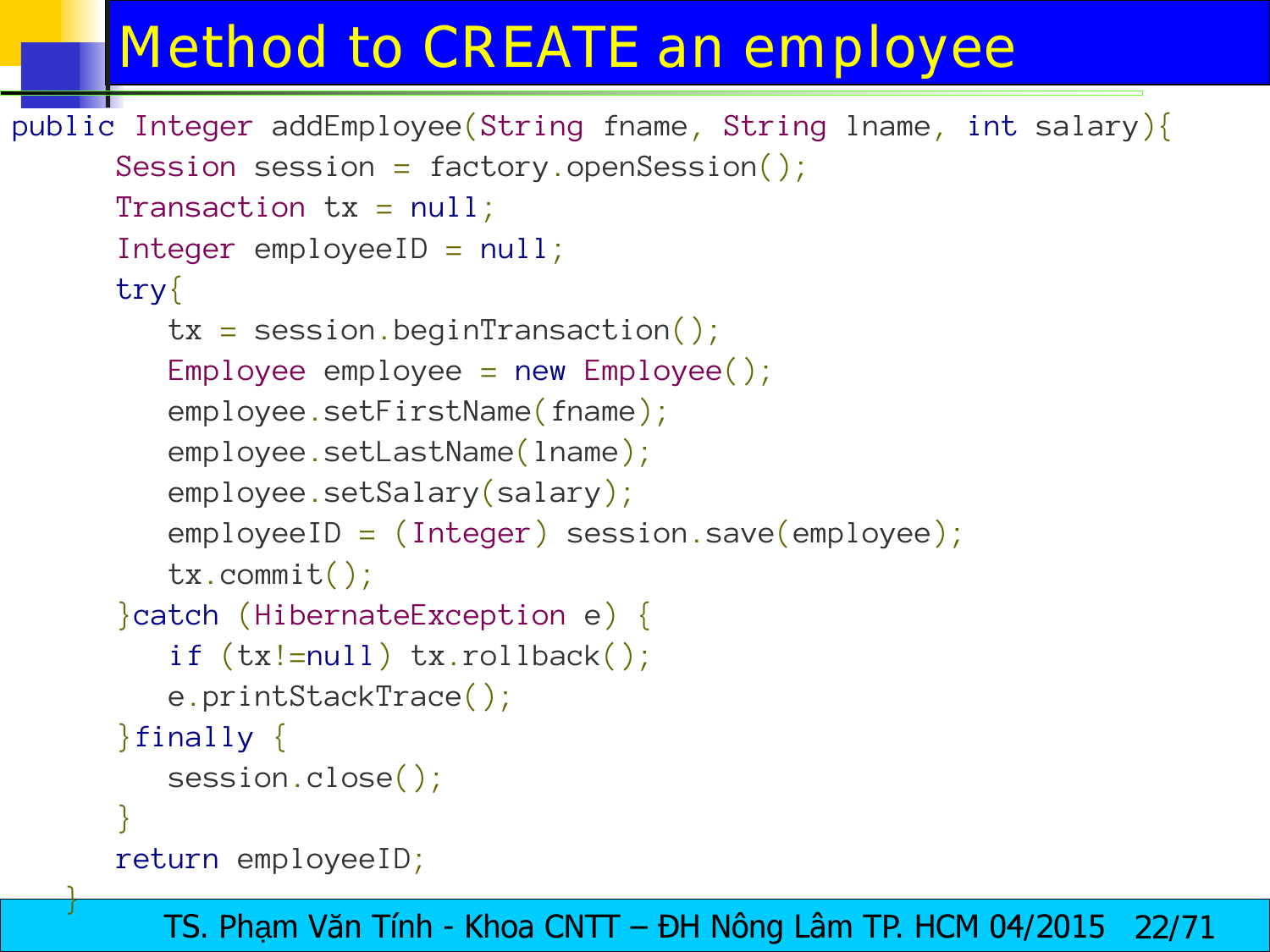

# Method to CREATE an employee
public Integer addEmployee(String fname, String lname, int salary){
      Session session = factory.openSession();
      Transaction tx = null;
      Integer employeeID = null;
      try{
         tx = session.beginTransaction();
         Employee employee = new Employee();
         employee.setFirstName(fname);
         employee.setLastName(lname);
         employee.setSalary(salary);
         employeeID = (Integer) session.save(employee);
         tx.commit();
      }catch (HibernateException e) {
         if (tx!=null) tx.rollback();
         e.printStackTrace();
      }finally {
         session.close();
      }
      return employeeID;
   }